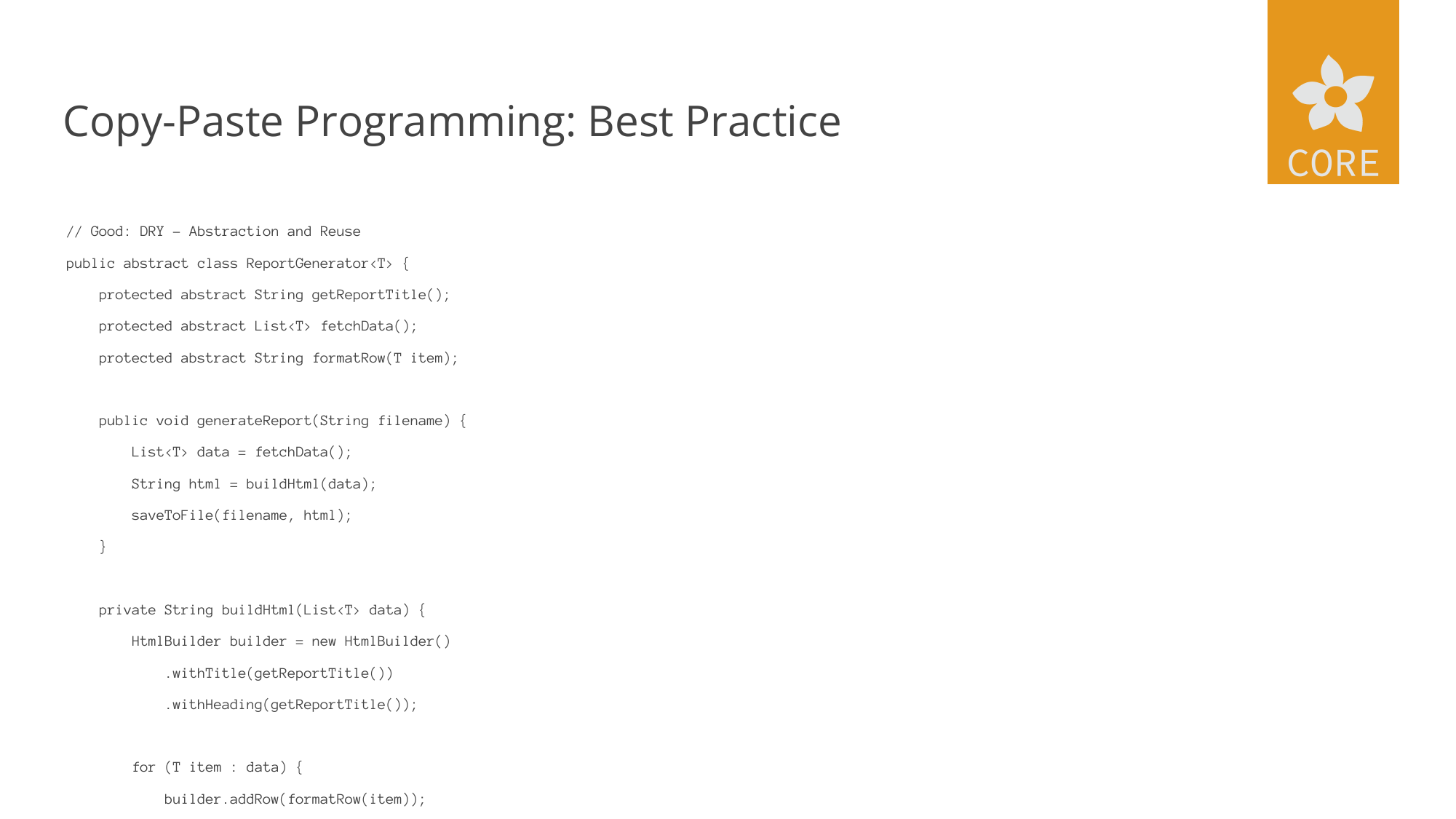

# Copy-Paste Programming: Best Practice
// Good: DRY - Abstraction and Reuse
public abstract class ReportGenerator<T> {
    protected abstract String getReportTitle();
    protected abstract List<T> fetchData();
    protected abstract String formatRow(T item);

    public void generateReport(String filename) {
        List<T> data = fetchData();
        String html = buildHtml(data);
        saveToFile(filename, html);
    }

    private String buildHtml(List<T> data) {
        HtmlBuilder builder = new HtmlBuilder()
            .withTitle(getReportTitle())
            .withHeading(getReportTitle());

        for (T item : data) {
            builder.addRow(formatRow(item));
        }

        return builder.build();
    }
}

public class SalesReportGenerator extends ReportGenerator<Sale> {
    @Override
    protected String getReportTitle() { return "Sales Report"; }

    @Override
    protected List<Sale> fetchData() {
        return repository.findAllSales();
    }

    @Override
    protected String formatRow(Sale sale) {
        return String.format("%s: %.2f", sale.getProduct(), sale.getAmount());
    }
}